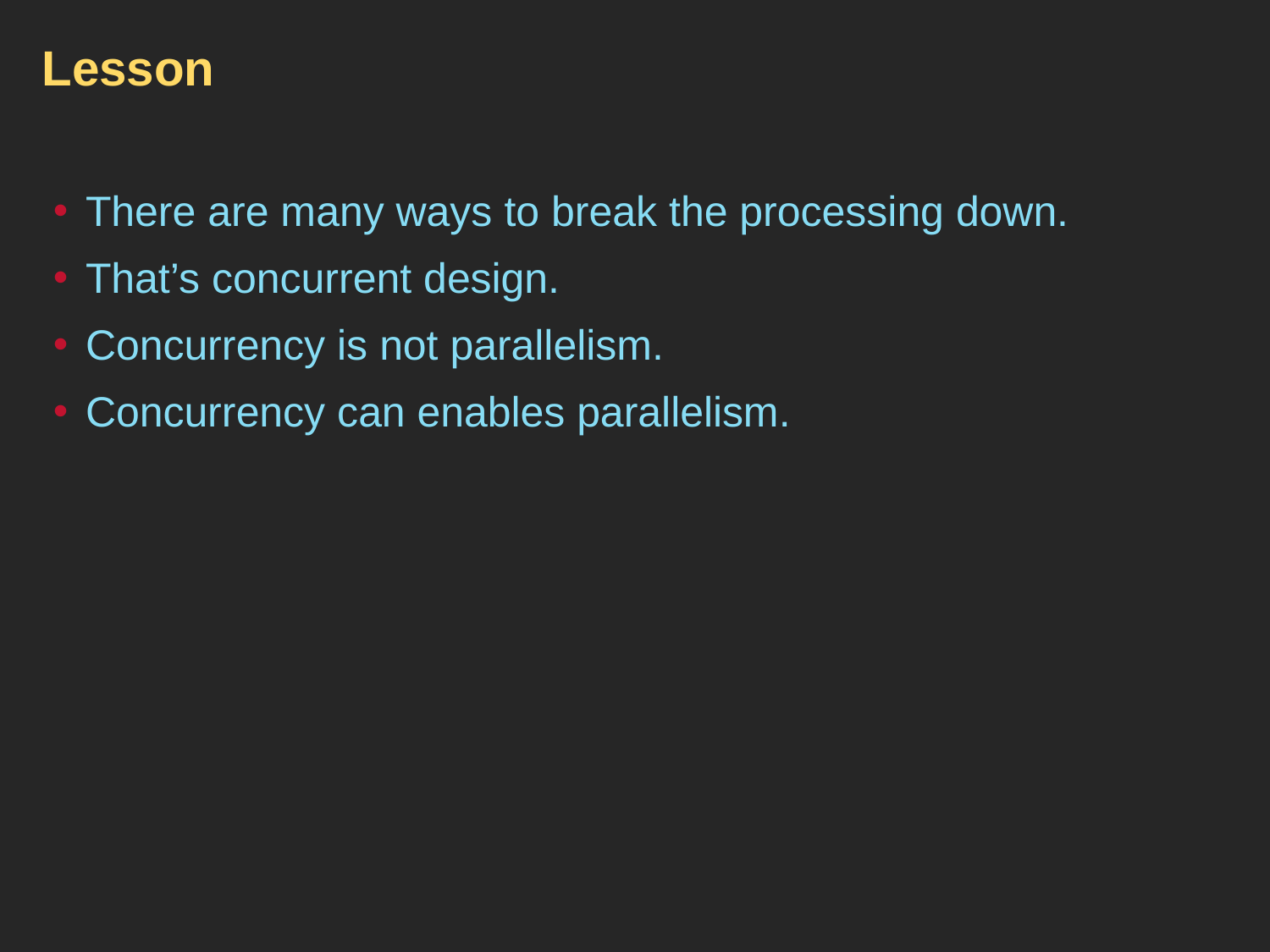

# Lesson
There are many ways to break the processing down.
That’s concurrent design.
Concurrency is not parallelism.
Concurrency can enables parallelism.